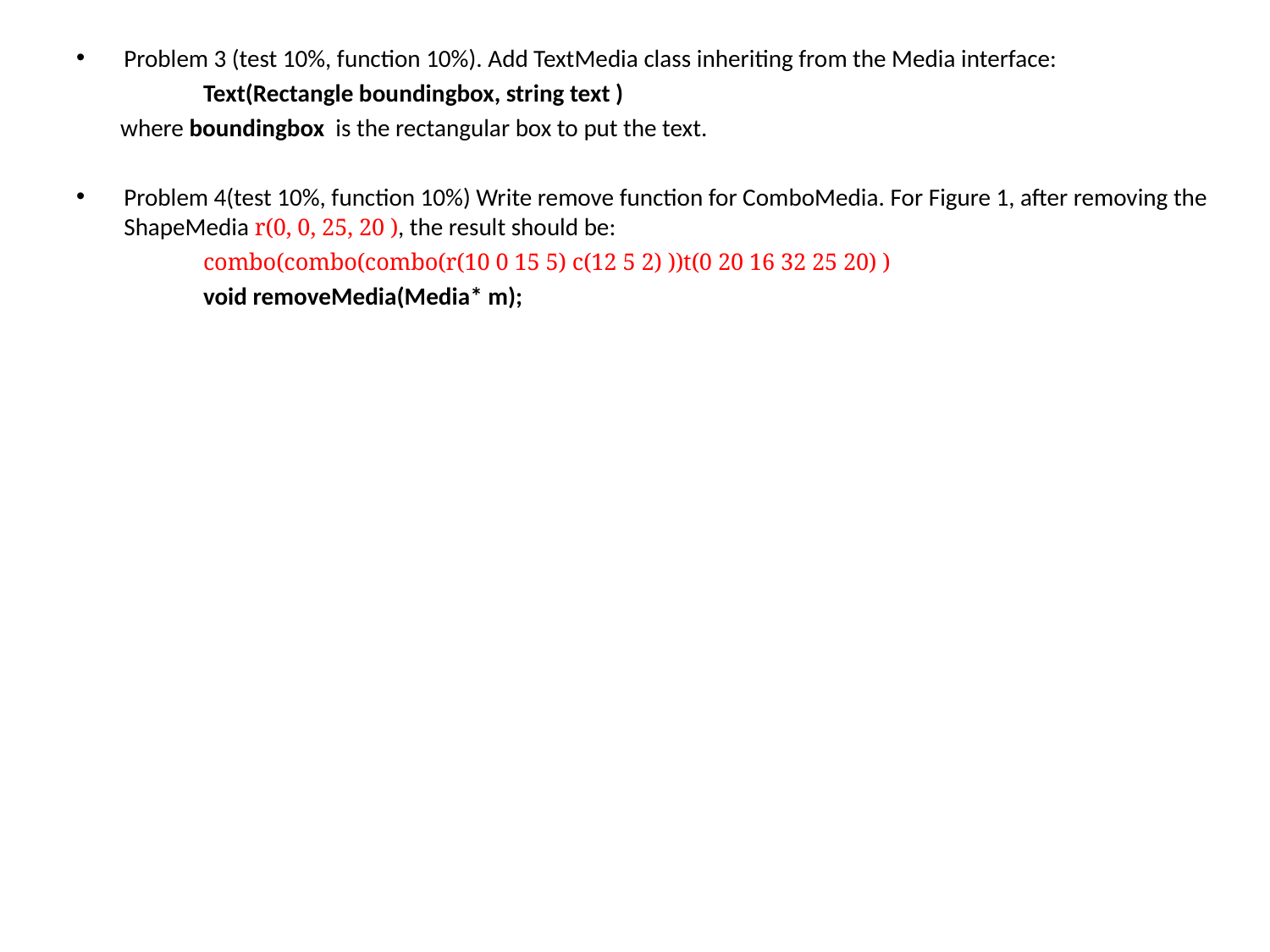

Problem 3 (test 10%, function 10%). Add TextMedia class inheriting from the Media interface:
	Text(Rectangle boundingbox, string text )
        where boundingbox  is the rectangular box to put the text.

Problem 4(test 10%, function 10%) Write remove function for ComboMedia. For Figure 1, after removing the ShapeMedia r(0, 0, 25, 20 ), the result should be:
	combo(combo(combo(r(10 0 15 5) c(12 5 2) ))t(0 20 16 32 25 20) )
	void removeMedia(Media* m);